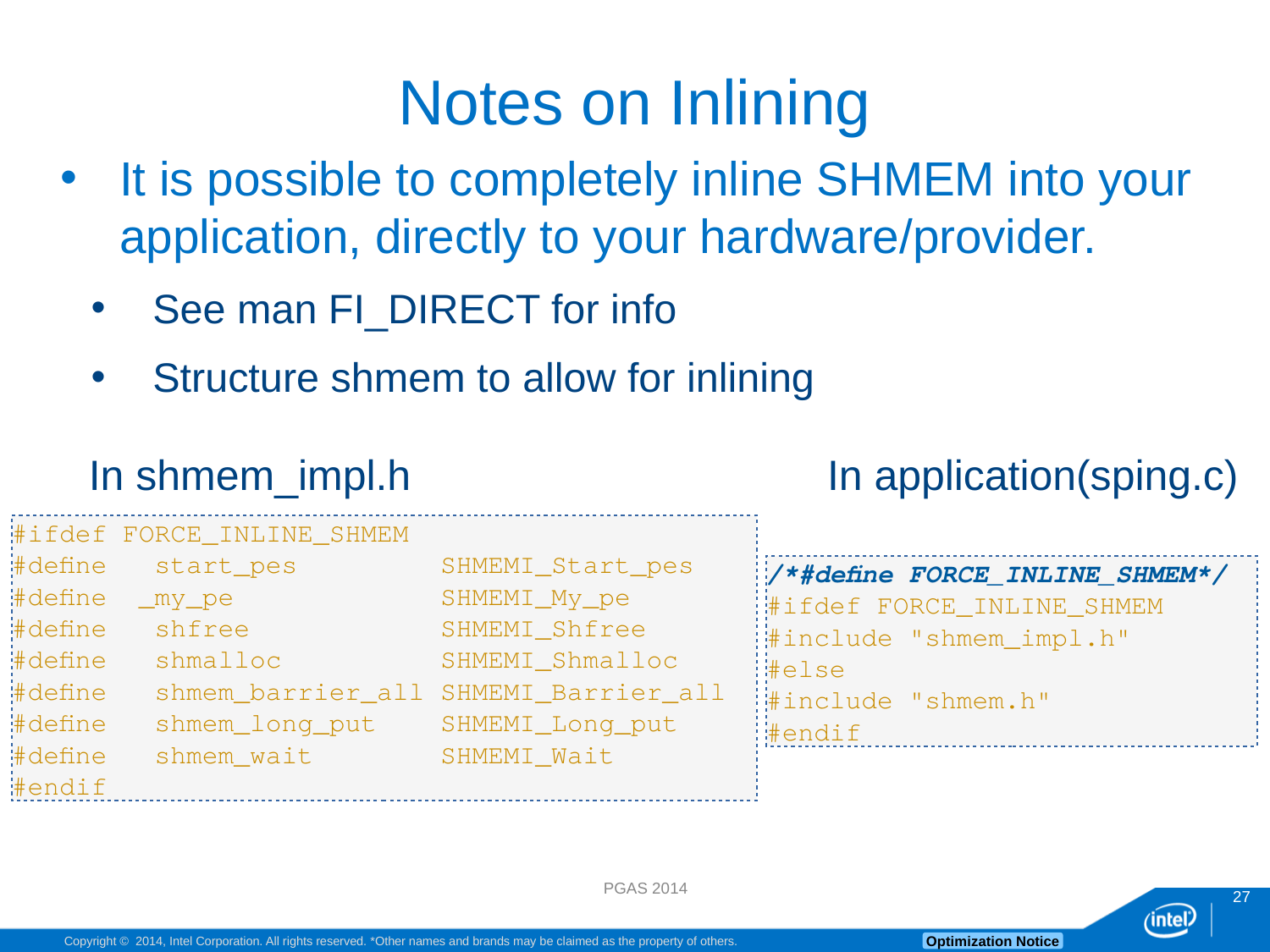

# Notes on Inlining
It is possible to completely inline SHMEM into your application, directly to your hardware/provider.
See man FI_DIRECT for info
Structure shmem to allow for inlining
In shmem_impl.h
In application(sping.c)
#ifdef FORCE_INLINE_SHMEM
#define   start_pes         SHMEMI_Start_pes
#define  _my_pe             SHMEMI_My_pe
#define   shfree            SHMEMI_Shfree
#define   shmalloc          SHMEMI_Shmalloc
#define   shmem_barrier_all SHMEMI_Barrier_all
#define   shmem_long_put    SHMEMI_Long_put
#define   shmem_wait        SHMEMI_Wait
#endif
/*#define FORCE_INLINE_SHMEM*/
#ifdef FORCE_INLINE_SHMEM
#include "shmem_impl.h"
#else
#include "shmem.h"
#endif
PGAS 2014
27